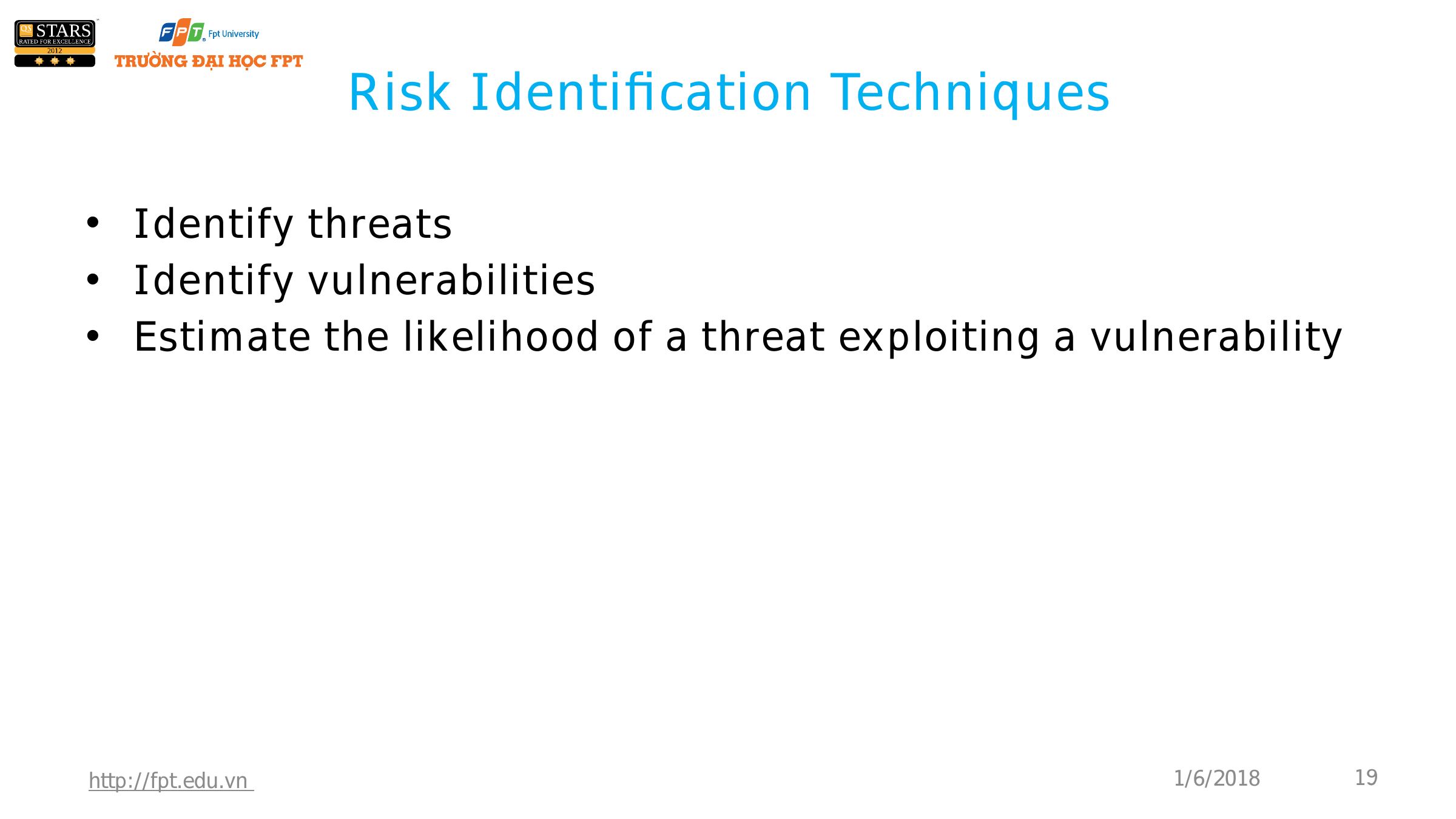

# Risk Identification Techniques
Identify threats
Identify vulnerabilities
Estimate the likelihood of a threat exploiting a vulnerability
http://fpt.edu.vn
1/6/2018
19